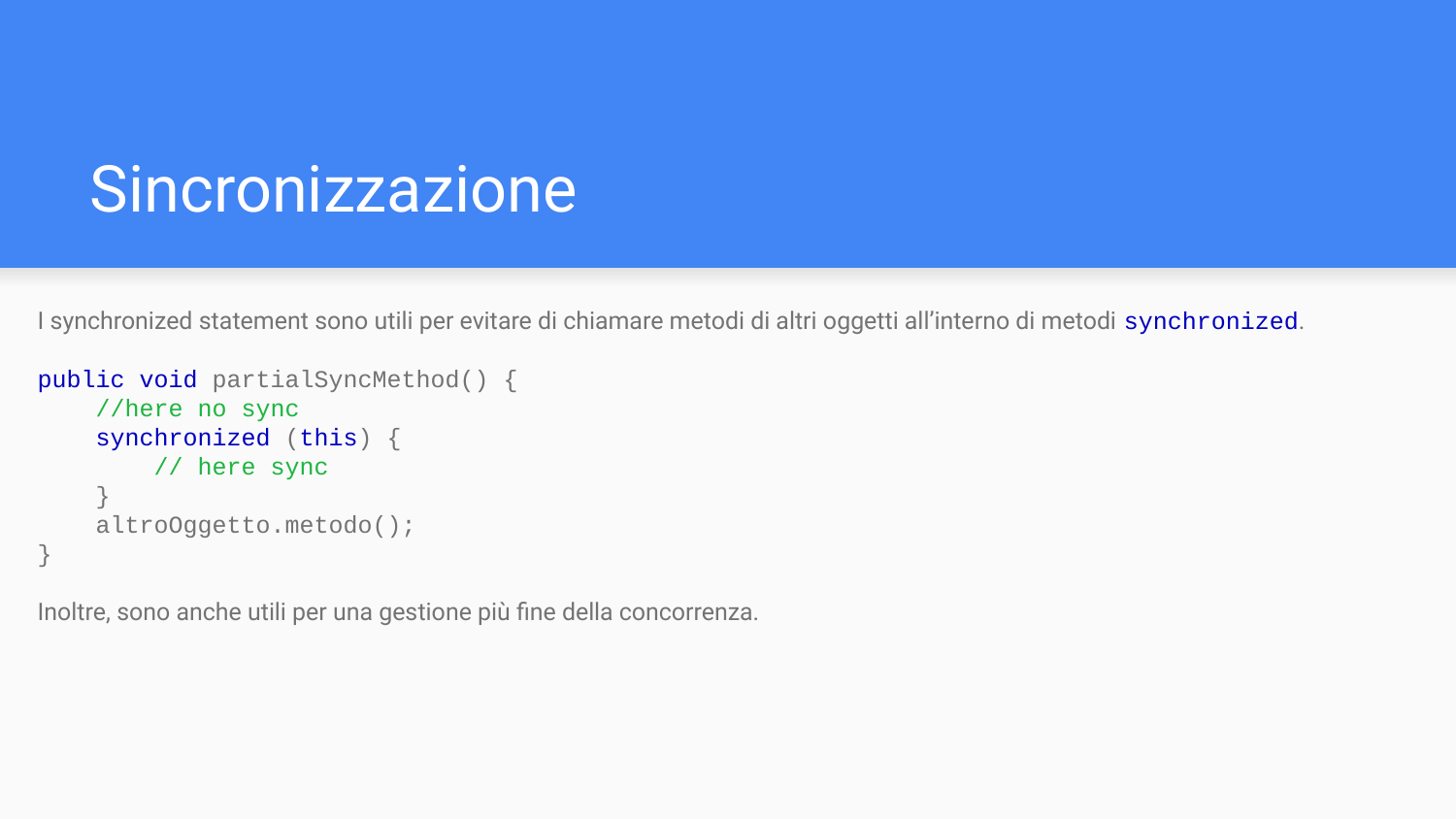

# Sincronizzazione
I synchronized statement sono utili per evitare di chiamare metodi di altri oggetti all’interno di metodi synchronized.

public void partialSyncMethod() {
    //here no sync
    synchronized (this) {
        // here sync
    }
    altroOggetto.metodo();
}

Inoltre, sono anche utili per una gestione più fine della concorrenza.